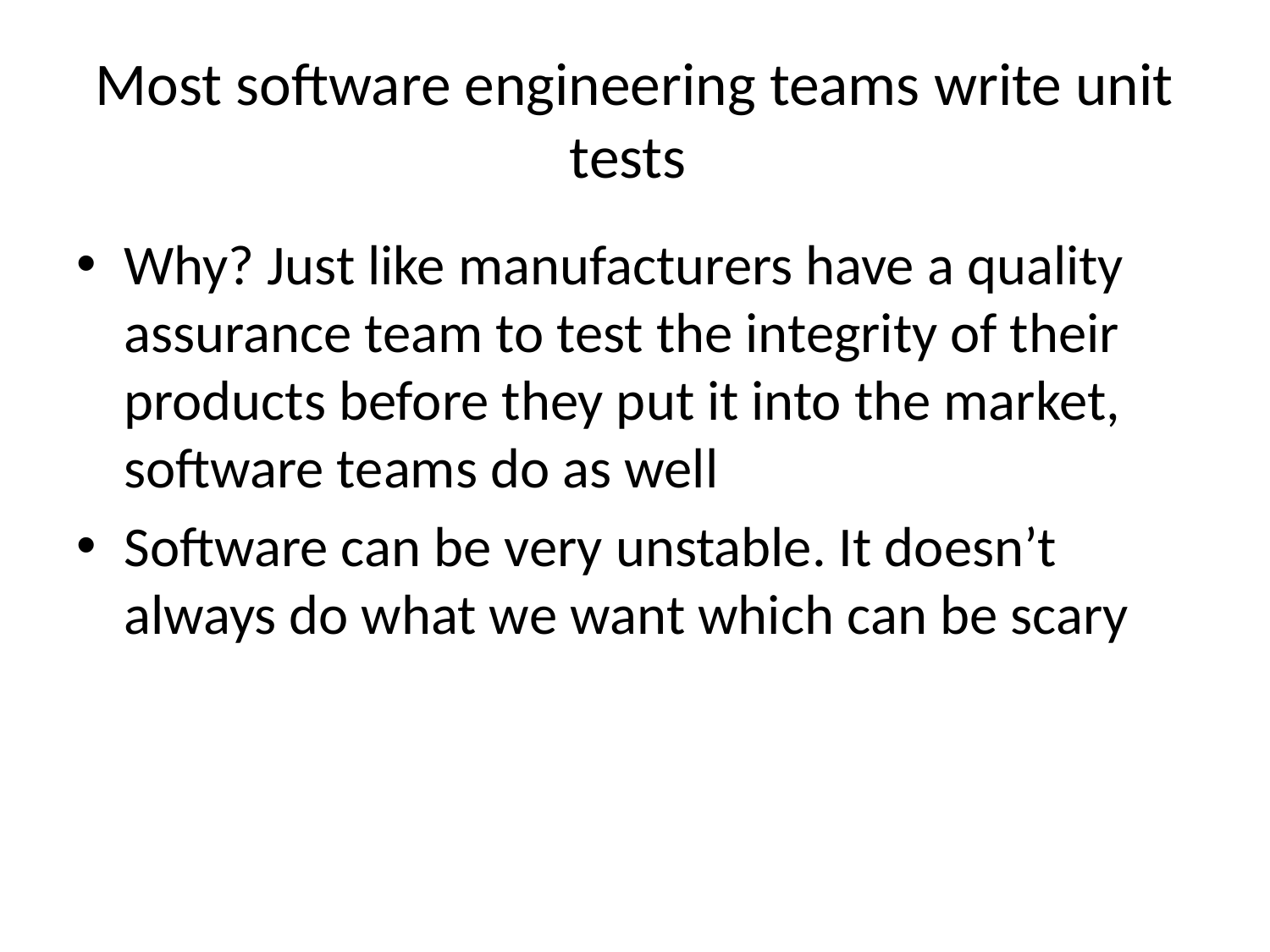

# Most software engineering teams write unit tests
Why? Just like manufacturers have a quality assurance team to test the integrity of their products before they put it into the market, software teams do as well
Software can be very unstable. It doesn’t always do what we want which can be scary